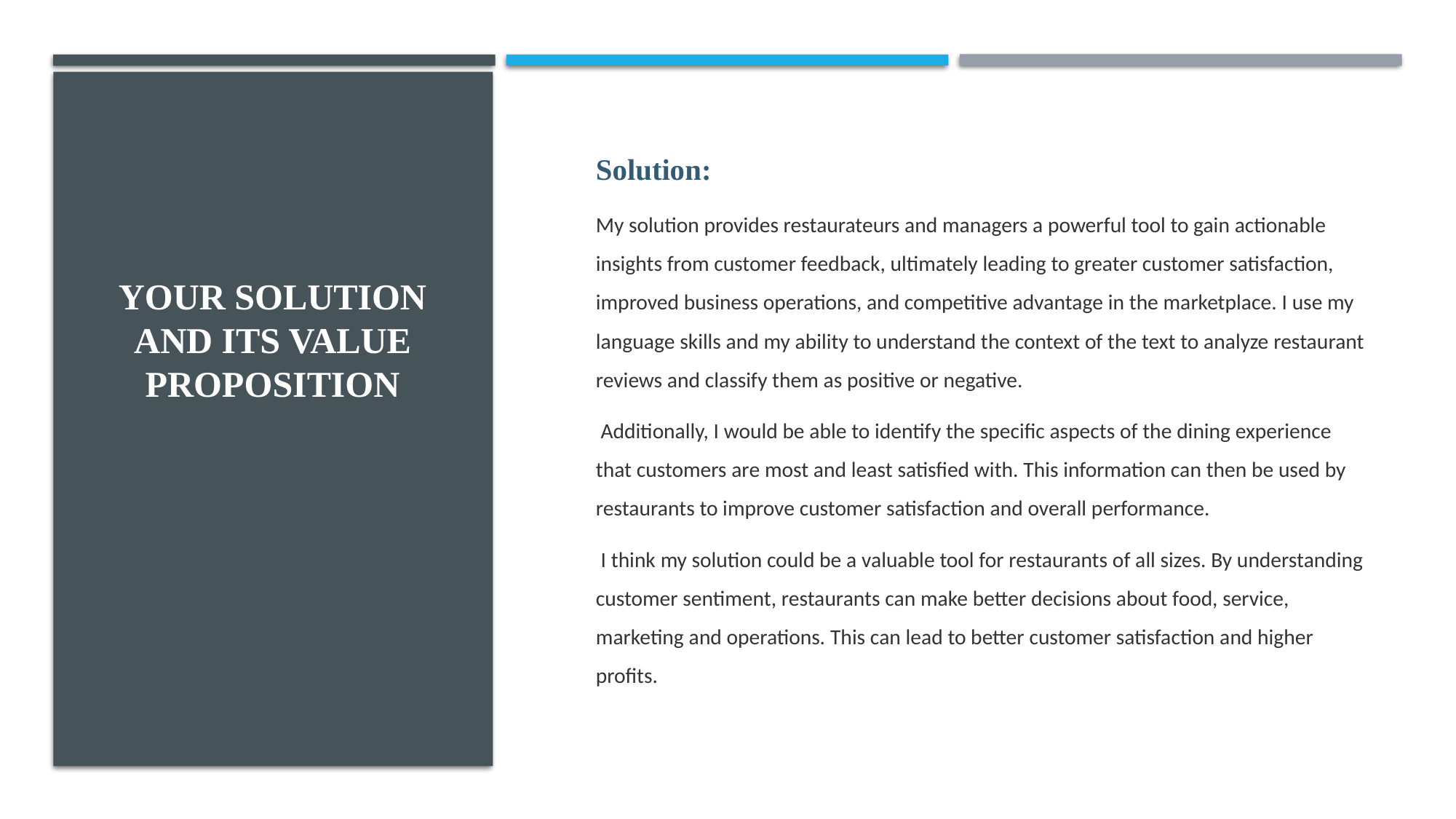

# YOUR SOLUTION AND ITS VALUE PROPOSITION
Solution:
My solution provides restaurateurs and managers a powerful tool to gain actionable insights from customer feedback, ultimately leading to greater customer satisfaction, improved business operations, and competitive advantage in the marketplace. I use my language skills and my ability to understand the context of the text to analyze restaurant reviews and classify them as positive or negative.
 Additionally, I would be able to identify the specific aspects of the dining experience that customers are most and least satisfied with. This information can then be used by restaurants to improve customer satisfaction and overall performance.
 I think my solution could be a valuable tool for restaurants of all sizes. By understanding customer sentiment, restaurants can make better decisions about food, service, marketing and operations. This can lead to better customer satisfaction and higher profits.